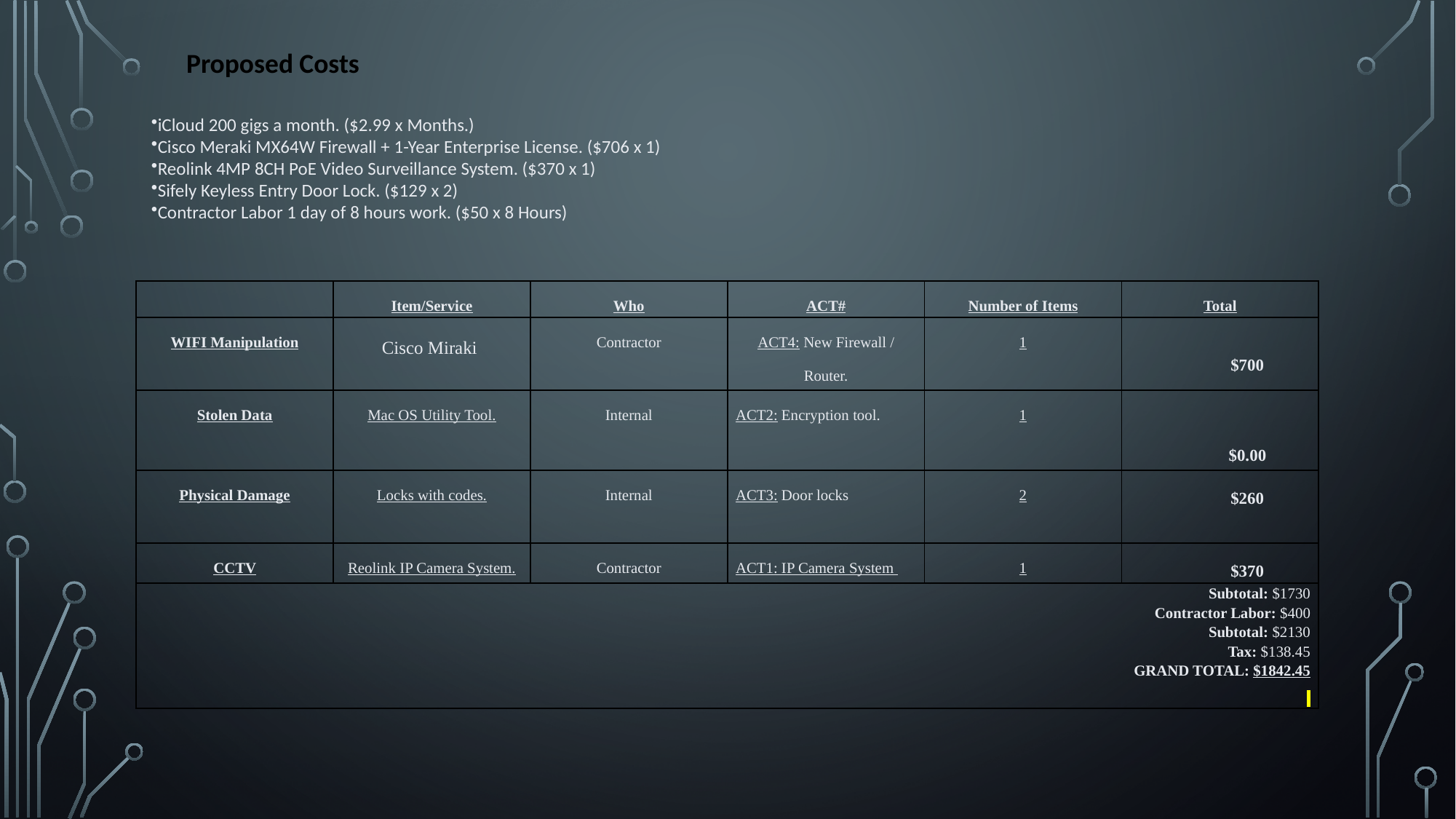

Proposed Costs
iCloud 200 gigs a month. ($2.99 x Months.)
Cisco Meraki MX64W Firewall + 1-Year Enterprise License. ($706 x 1)
Reolink 4MP 8CH PoE Video Surveillance System. ($370 x 1)
Sifely Keyless Entry Door Lock. ($129 x 2)
Contractor Labor 1 day of 8 hours work. ($50 x 8 Hours)

|  | Item/Service | Who | ACT# | Number of Items | Total |
| --- | --- | --- | --- | --- | --- |
| WIFI Manipulation | Cisco Miraki | Contractor | ACT4: New Firewall / Router. | 1 | $700 |
| Stolen Data | Mac OS Utility Tool. | Internal | ACT2: Encryption tool. | 1 | $0.00 |
| Physical Damage | Locks with codes. | Internal | ACT3: Door locks | 2 | $260 |
| CCTV | Reolink IP Camera System. | Contractor | ACT1: IP Camera System | 1 | $370 |
| Subtotal: $1730 Contractor Labor: $400 Subtotal: $2130 Tax: $138.45 GRAND TOTAL: $1842.45 |  |  |  |  |  |
|  |  |  |  |  |  |